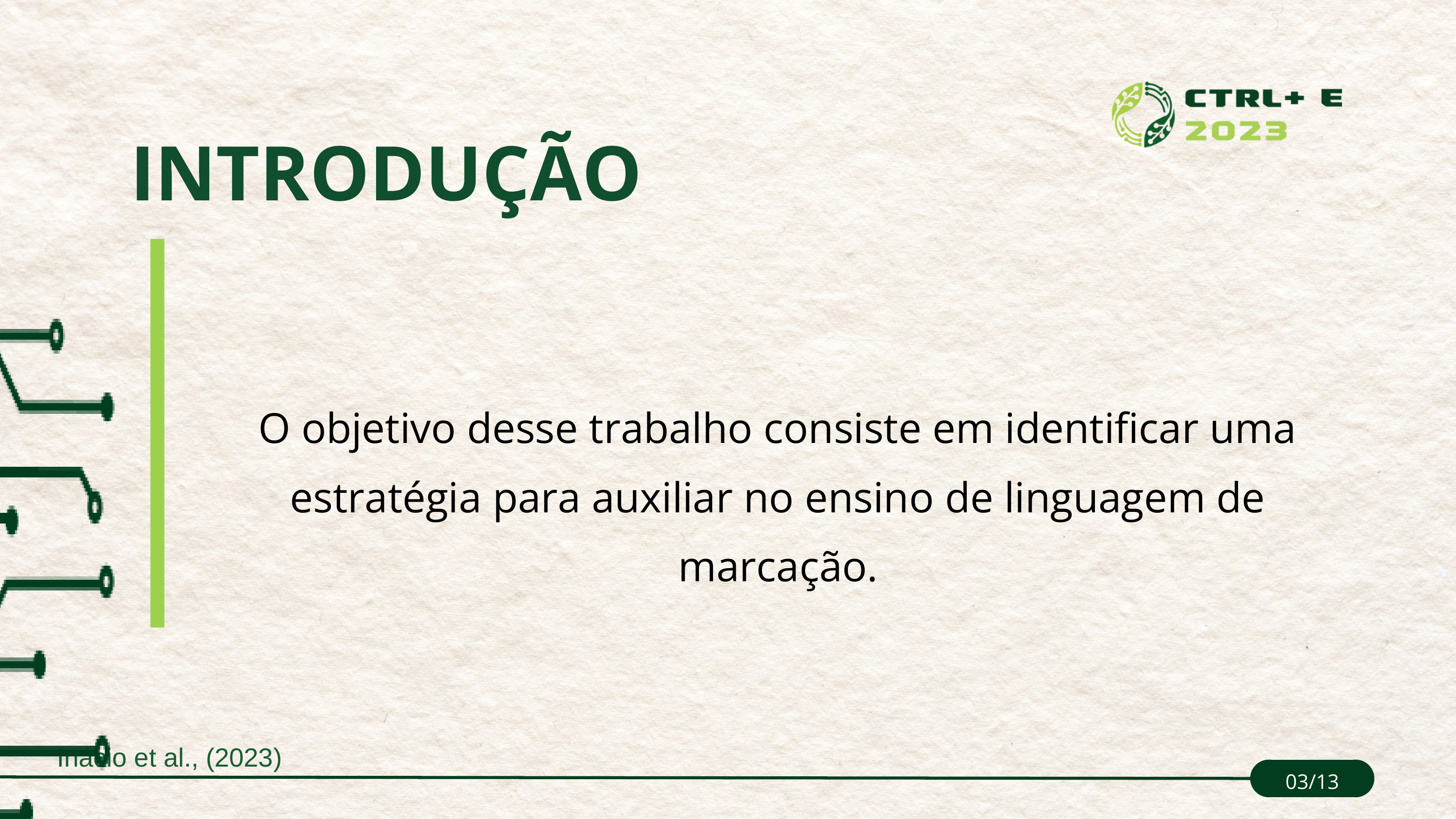

INTRODUÇÃO

O objetivo desse trabalho consiste em identificar uma estratégia para auxiliar no ensino de linguagem de marcação.

Inácio et al., (2023)

03/13